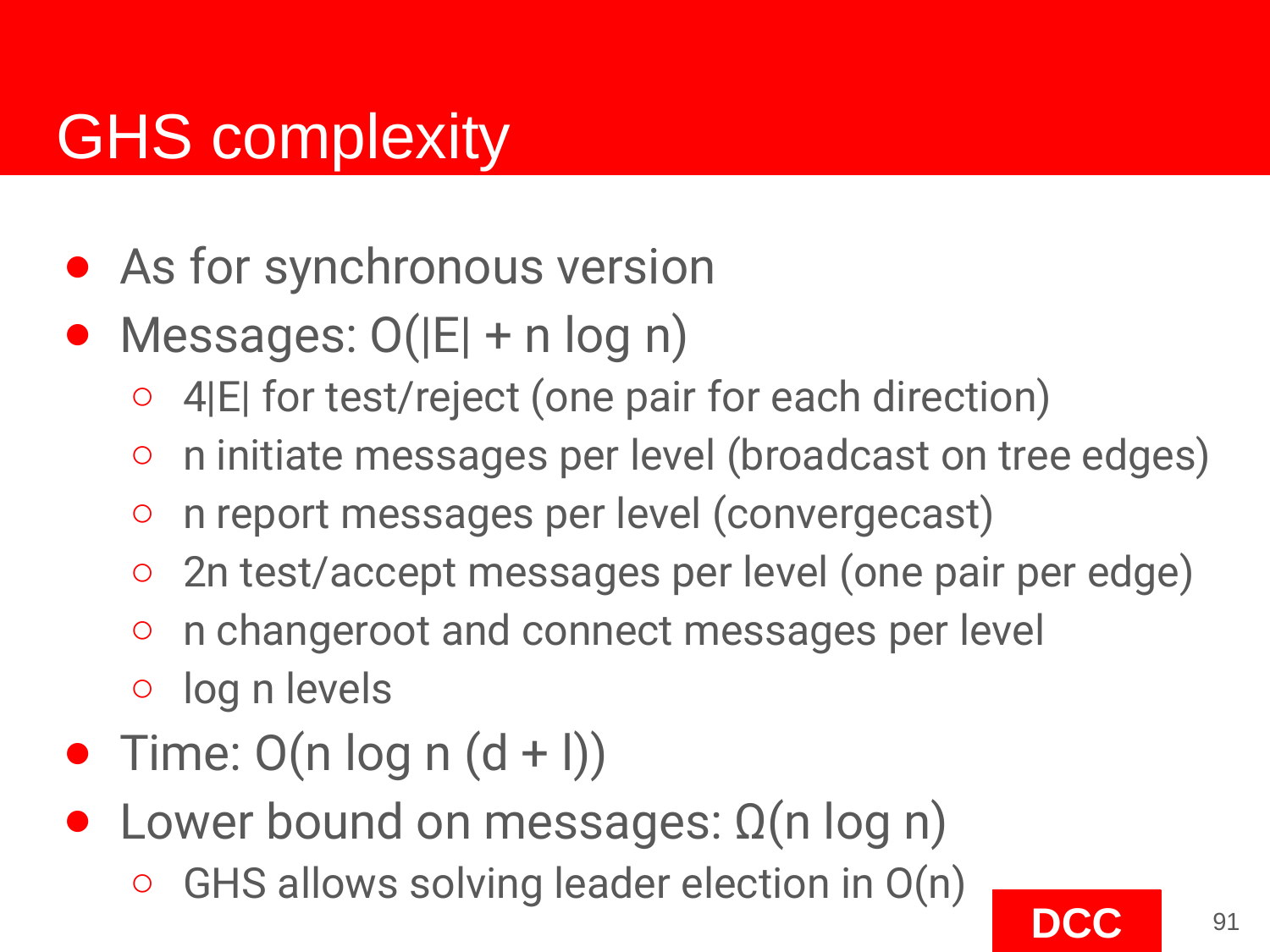

# GHS complexity
As for synchronous version
Messages: O(|E| + n log n)
4|E| for test/reject (one pair for each direction)
n initiate messages per level (broadcast on tree edges)
n report messages per level (convergecast)
2n test/accept messages per level (one pair per edge)
n changeroot and connect messages per level
log n levels
Time: O(n log n (d + l))
Lower bound on messages: Ω(n log n)
GHS allows solving leader election in O(n)
91